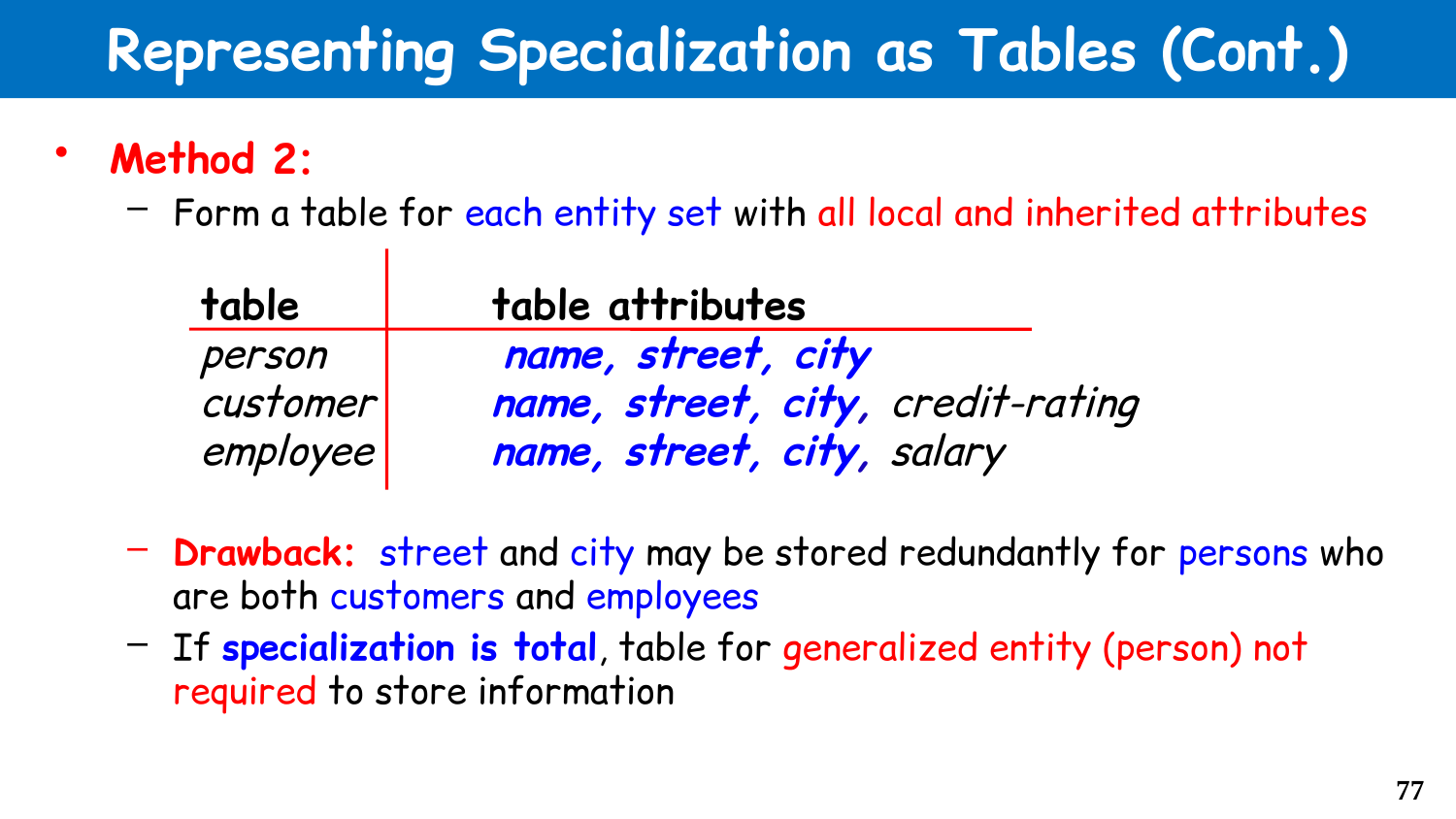

# Representing Specialization as Tables (Cont.)
Method 2:
Form a table for each entity set with all local and inherited attributes
	table 	   	table attributes
	person	             name, street, city
	customer	name, street, city, credit-rating
	employee 	name, street, city, salary
Drawback:  street and city may be stored redundantly for persons who are both customers and employees
If specialization is total, table for generalized entity (person) not required to store information